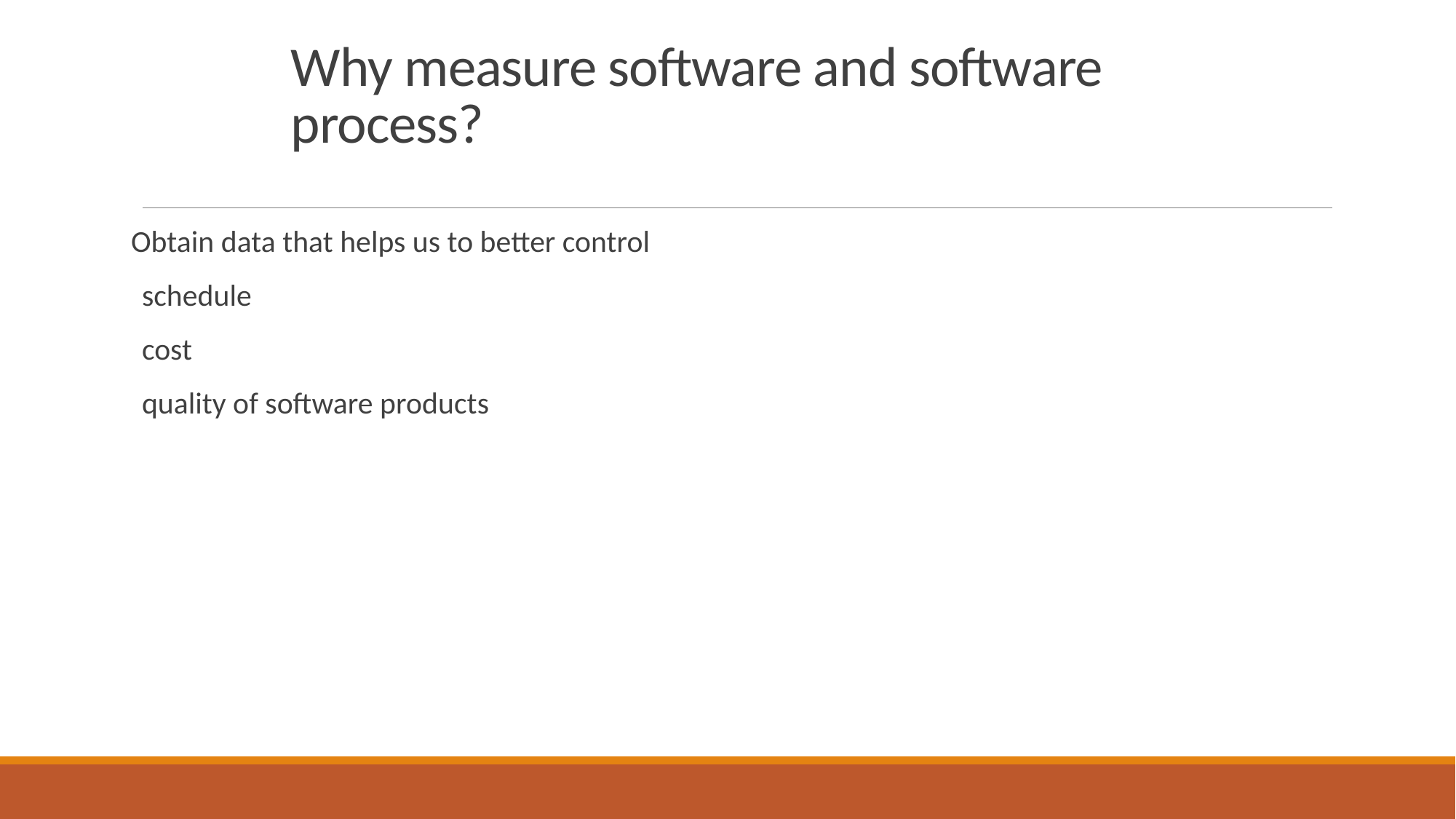

# Why measure software and software process?
Obtain data that helps us to better control
schedule
cost
quality of software products